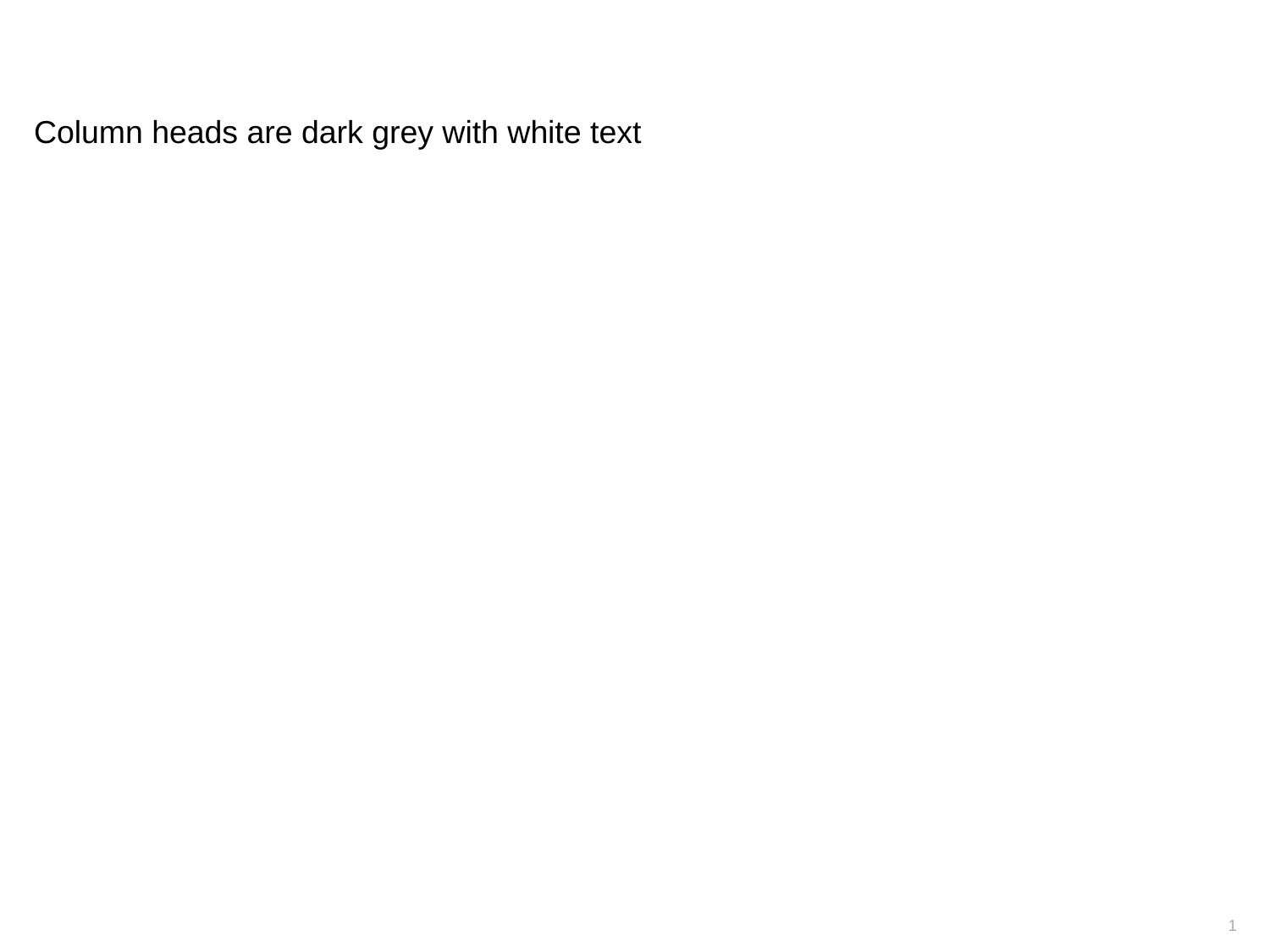

# Column heads are dark grey with white text